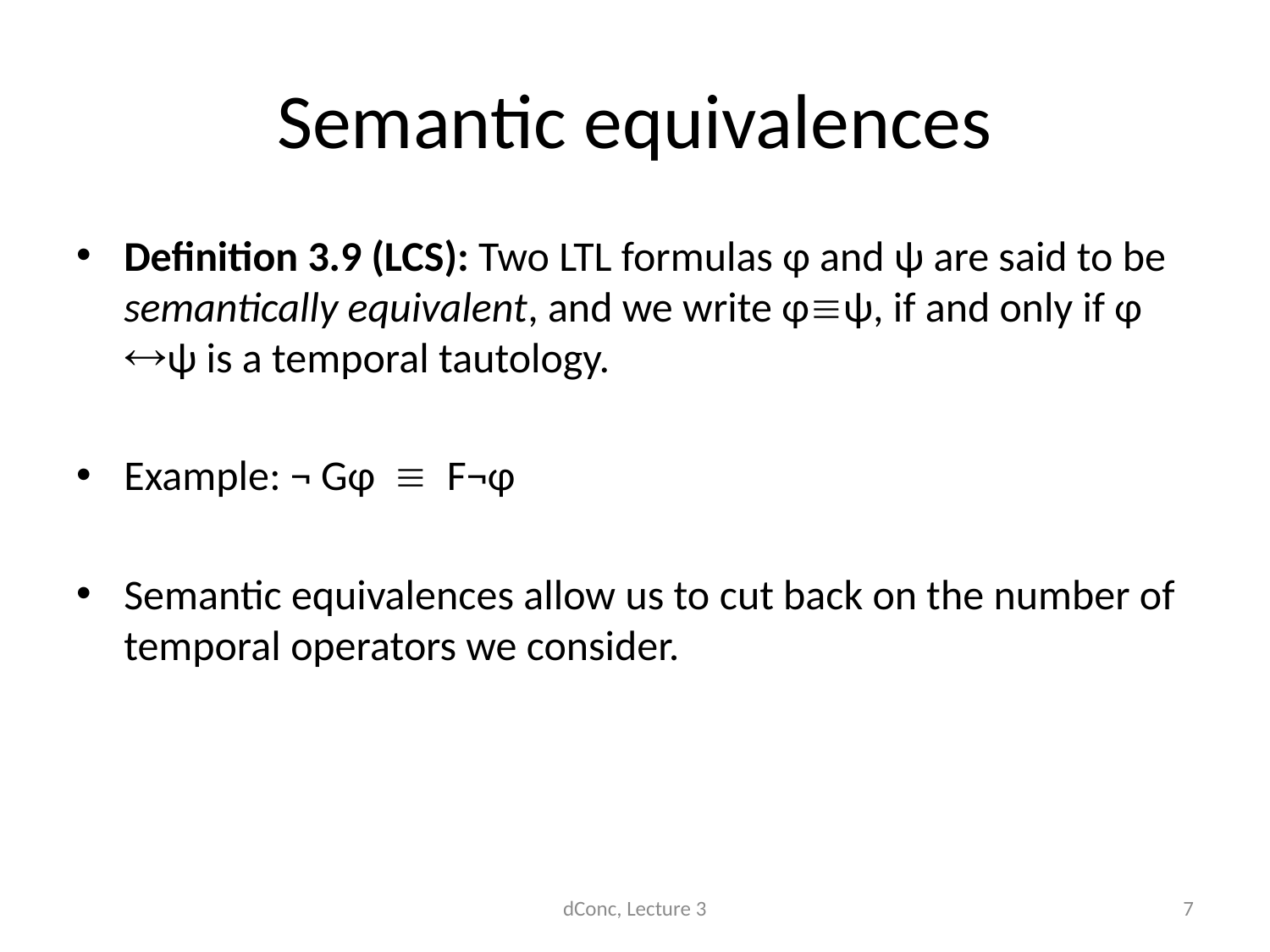

# Semantic equivalences
Definition 3.9 (LCS): Two LTL formulas φ and ψ are said to be semantically equivalent, and we write φ≡ψ, if and only if φ ↔ψ is a temporal tautology.

Example: ¬ Gφ  ≡  F¬φ

Semantic equivalences allow us to cut back on the number of temporal operators we consider.

dConc, Lecture 3
7